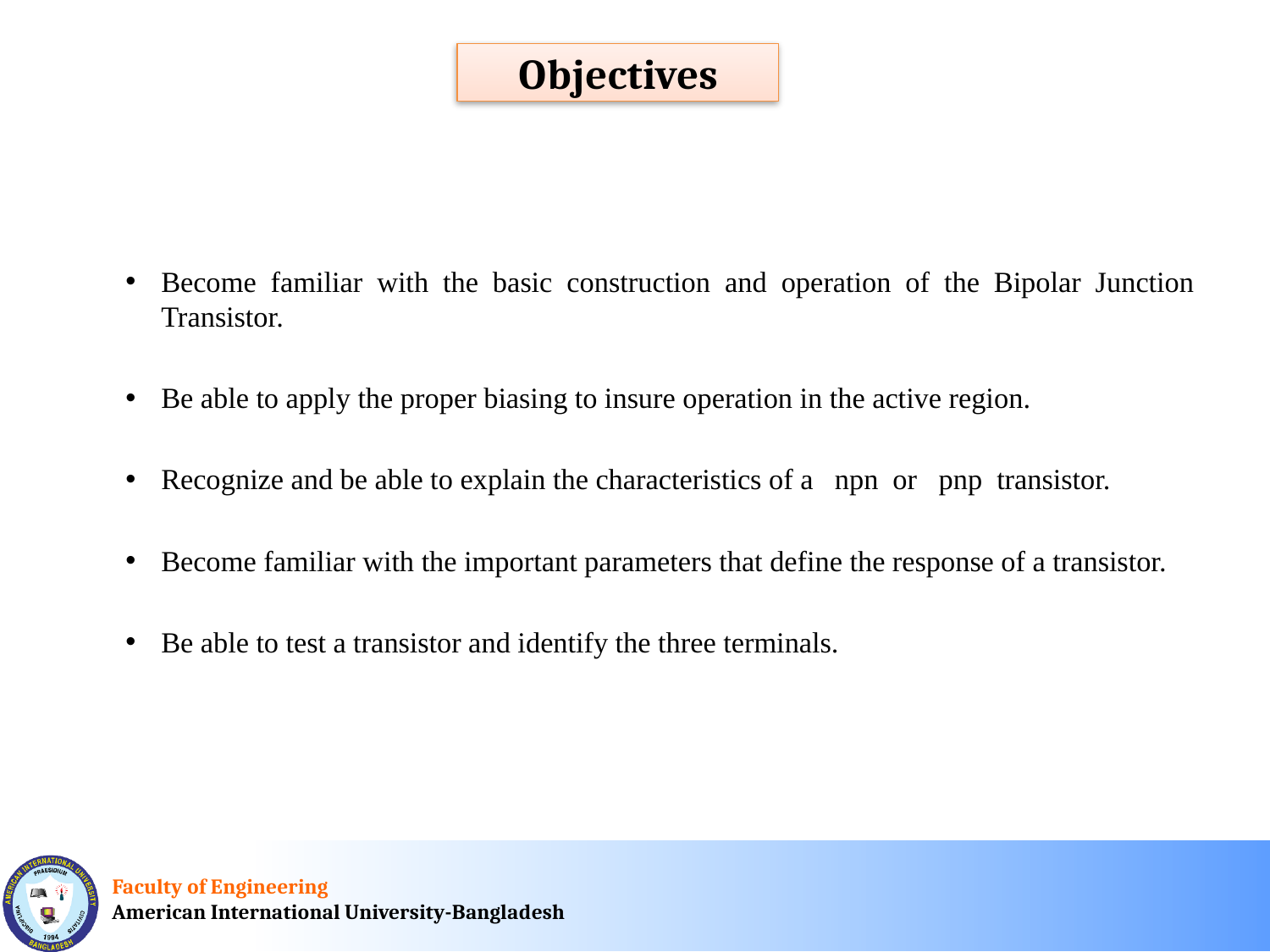

Objectives
Become familiar with the basic construction and operation of the Bipolar Junction Transistor.

Be able to apply the proper biasing to insure operation in the active region.

Recognize and be able to explain the characteristics of a   npn  or   pnp  transistor.

Become familiar with the important parameters that define the response of a transistor.

Be able to test a transistor and identify the three terminals.